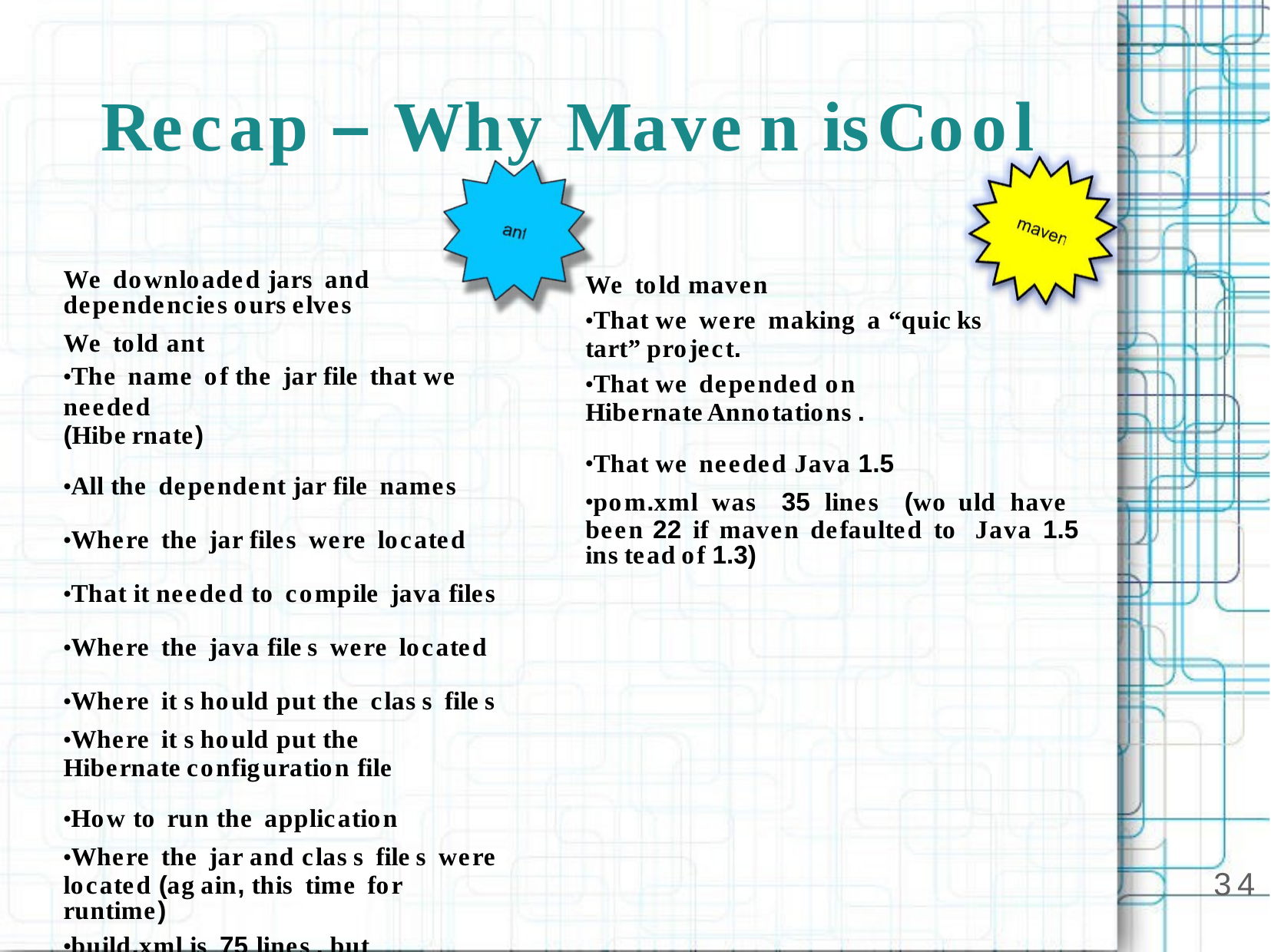

# Recap – Why Mave n is	Cool

We  downloaded jars  and dependencies ours elves
We  told ant
•The  name  of the  jar file  that we  needed
(Hibe rnate)
•All the  dependent jar file  names
•Where  the  jar files  were  located
•That it needed to  compile  java files
•Where  the  java file s  were  located
•Where  it s hould put the  clas s  file s
•Where  it s hould put the  Hibernate configuration file
•How to  run the  application
•Where  the  jar and clas s  file s  were located (ag ain, this  time  for runtime)
•build.xml is  75 lines , but who’s counting?
We  told maven
•That we  were  making  a “quic ks tart” project.
•That we  depended on Hibernate Annotations .
•That we  needed Java 1.5
•pom.xml was  35 lines  (wo uld have  been 22 if maven defaulted to  Java 1.5 ins tead of 1.3)
34